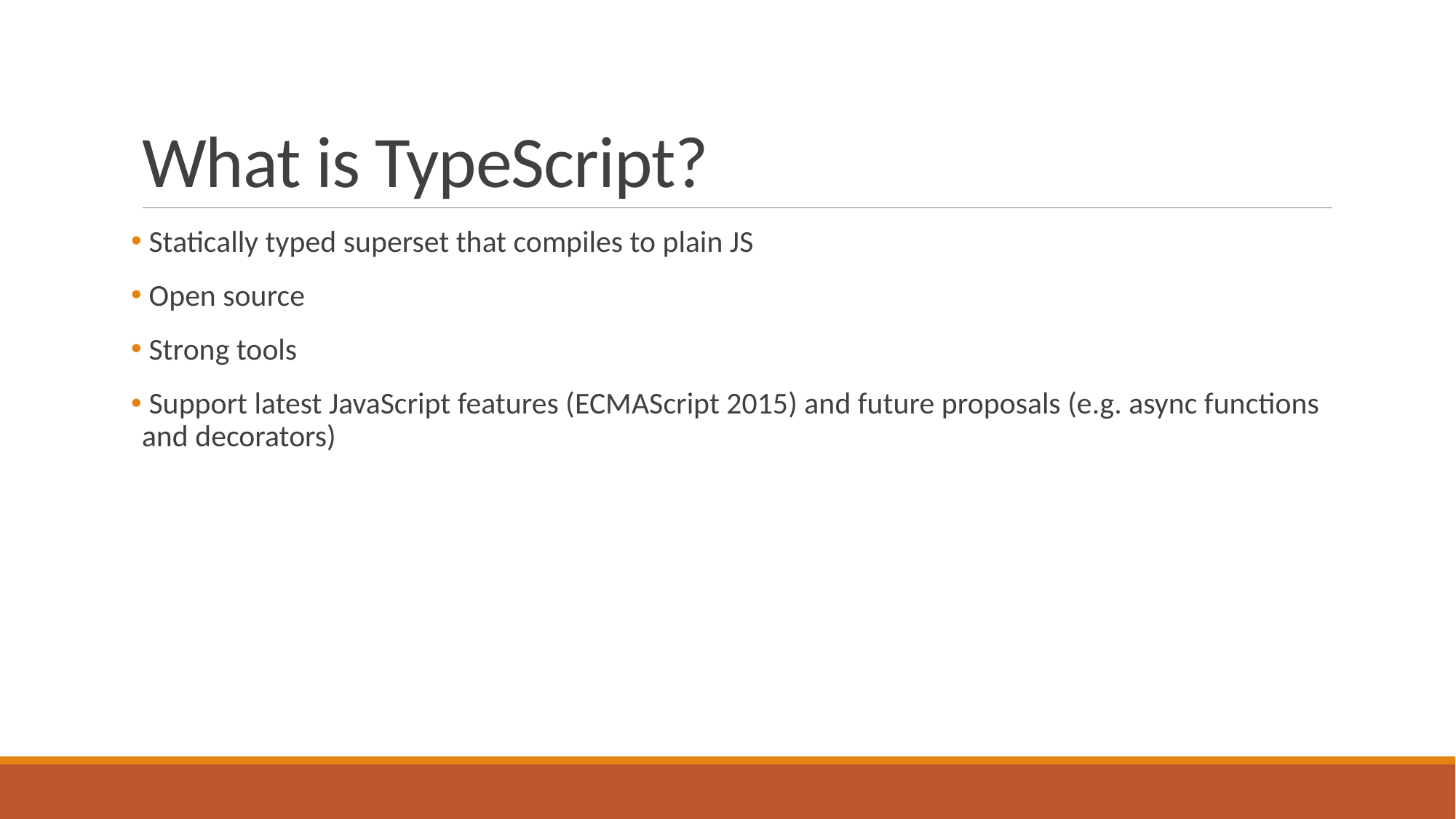

# What is TypeScript?
 Statically typed superset that compiles to plain JS
 Open source
 Strong tools
 Support latest JavaScript features (ECMAScript 2015) and future proposals (e.g. async functions and decorators)